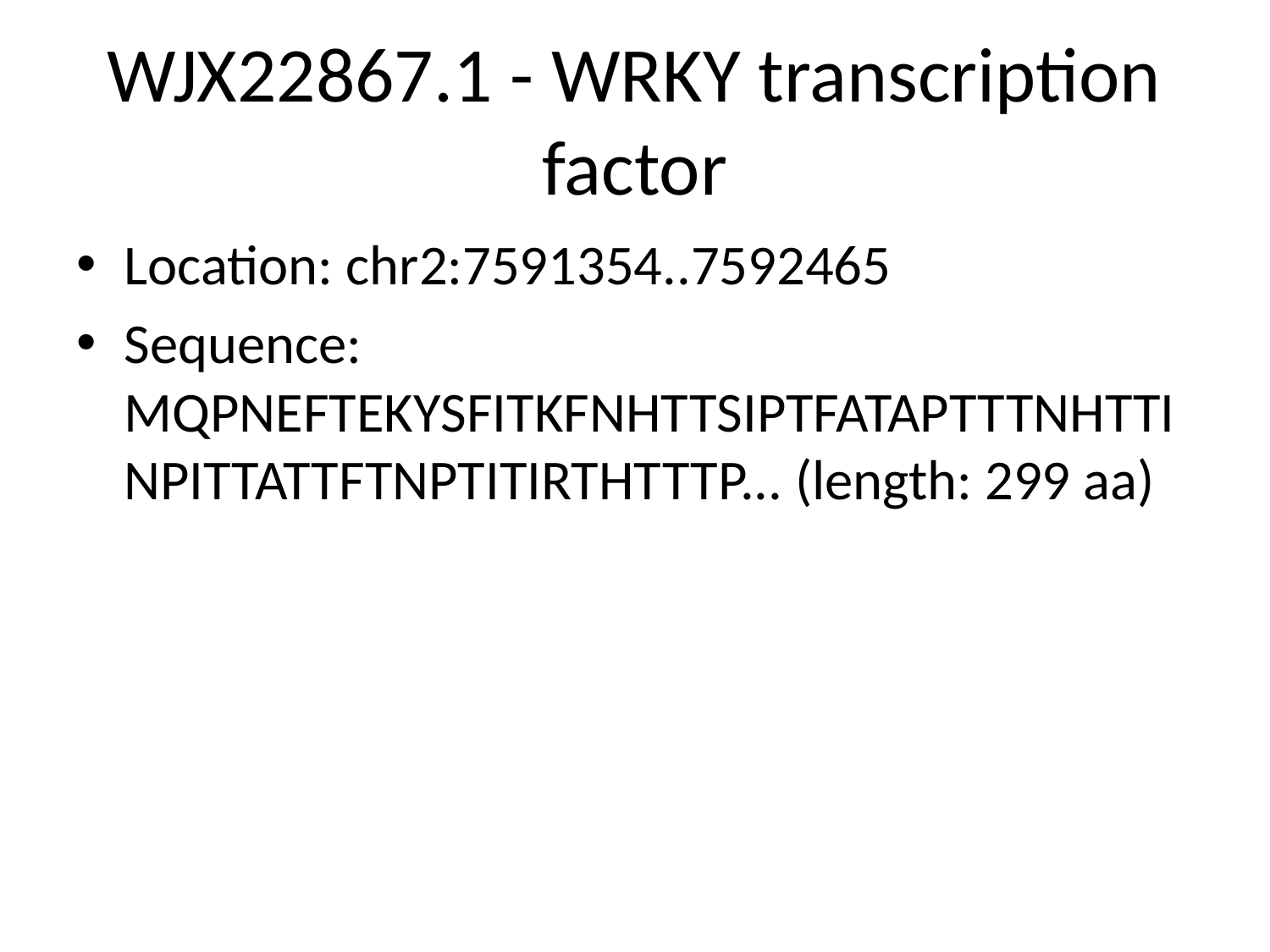

# WJX22867.1 - WRKY transcription factor
Location: chr2:7591354..7592465
Sequence: MQPNEFTEKYSFITKFNHTTSIPTFATAPTTTNHTTINPITTATTFTNPTITIRTHTTTP... (length: 299 aa)